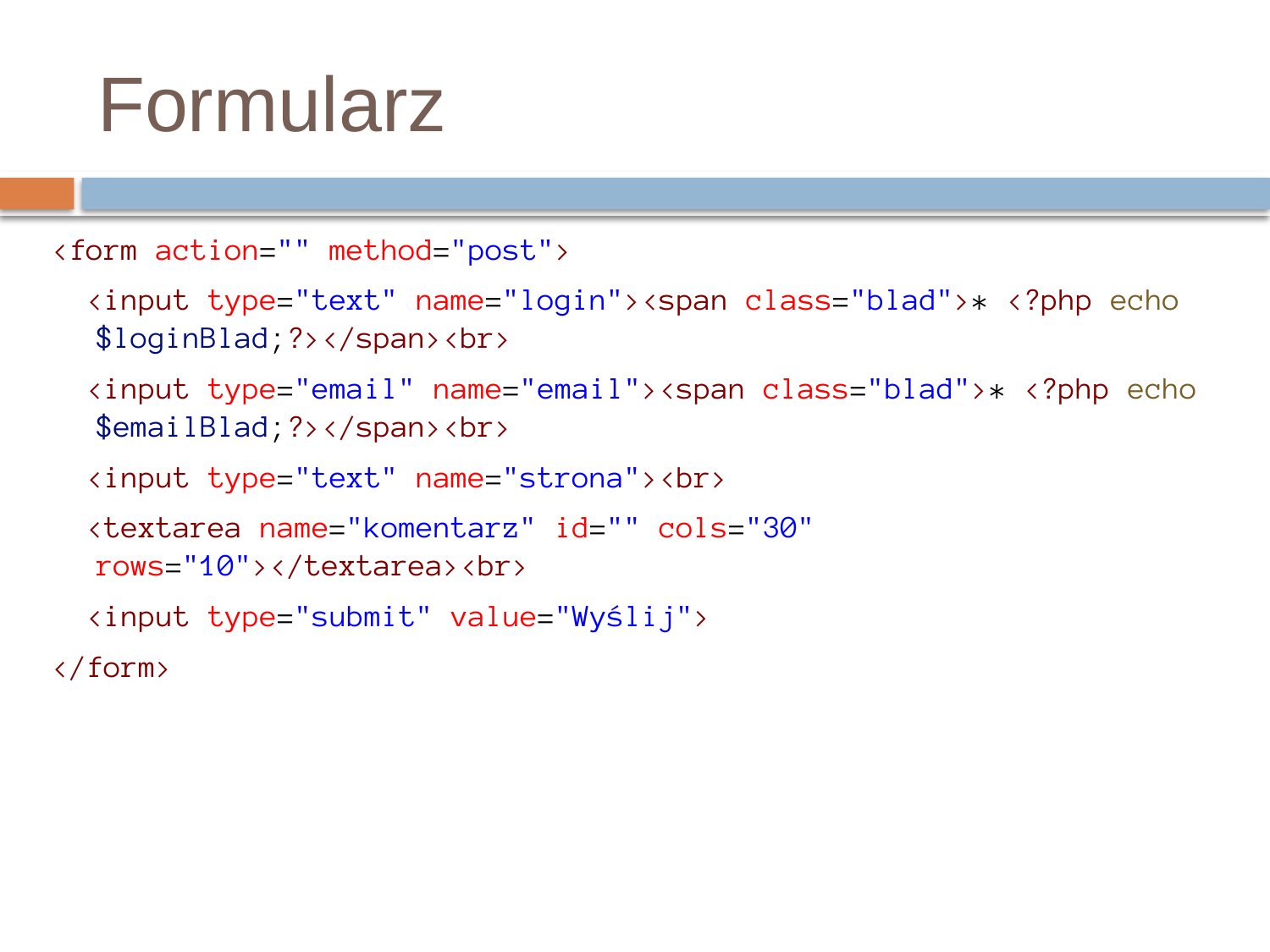

# Formularz
<form action="" method="post">
  <input type="text" name="login"><span class="blad">* <?php echo $loginBlad;?></span><br>
  <input type="email" name="email"><span class="blad">* <?php echo $emailBlad;?></span><br>
  <input type="text" name="strona"><br>
  <textarea name="komentarz" id="" cols="30" rows="10"></textarea><br>
  <input type="submit" value="Wyślij">
</form>